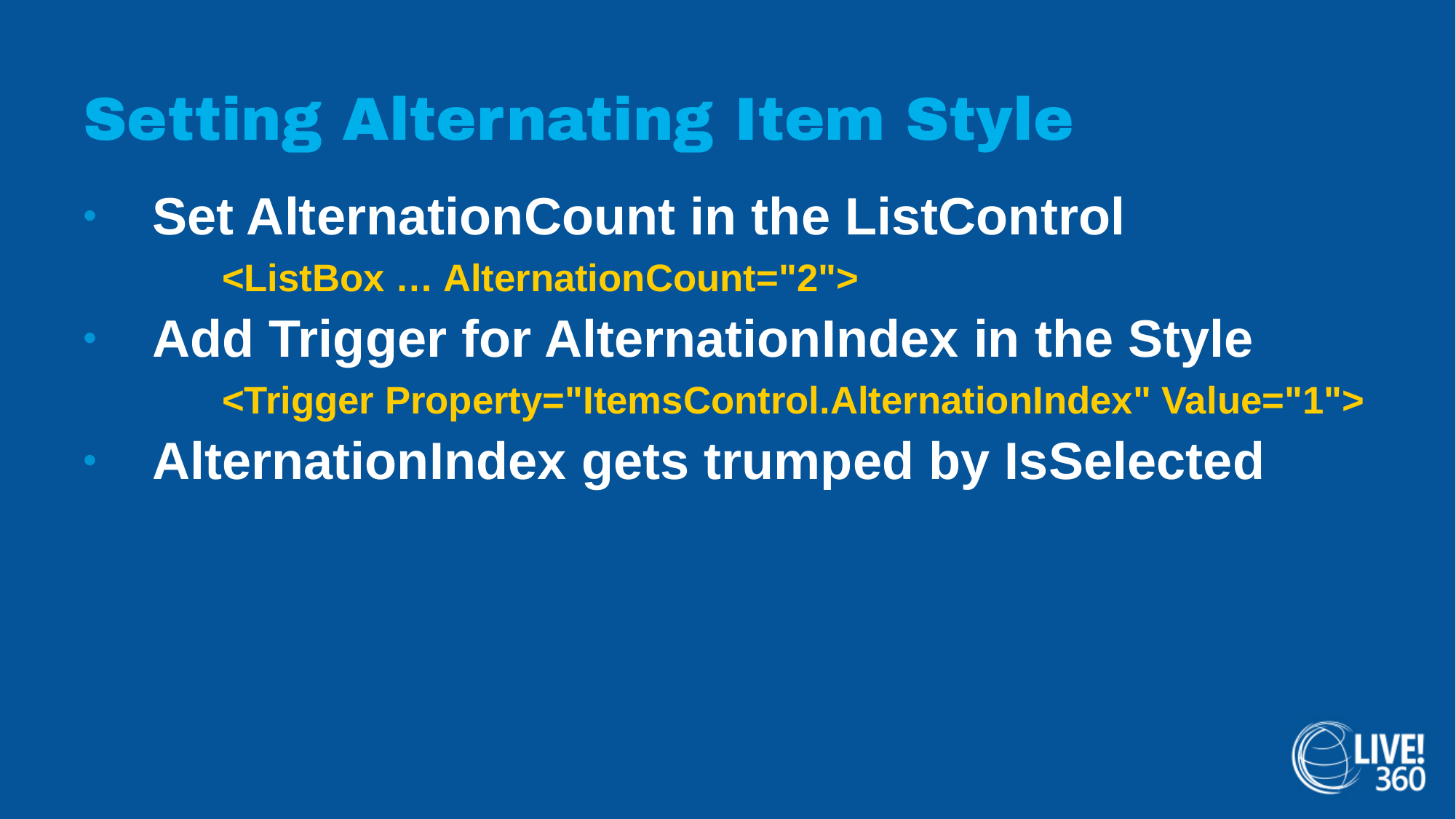

# Setting Alternating Item Style
Set AlternationCount in the ListControl
<ListBox … AlternationCount="2">
Add Trigger for AlternationIndex in the Style
<Trigger Property="ItemsControl.AlternationIndex" Value="1">
AlternationIndex gets trumped by IsSelected